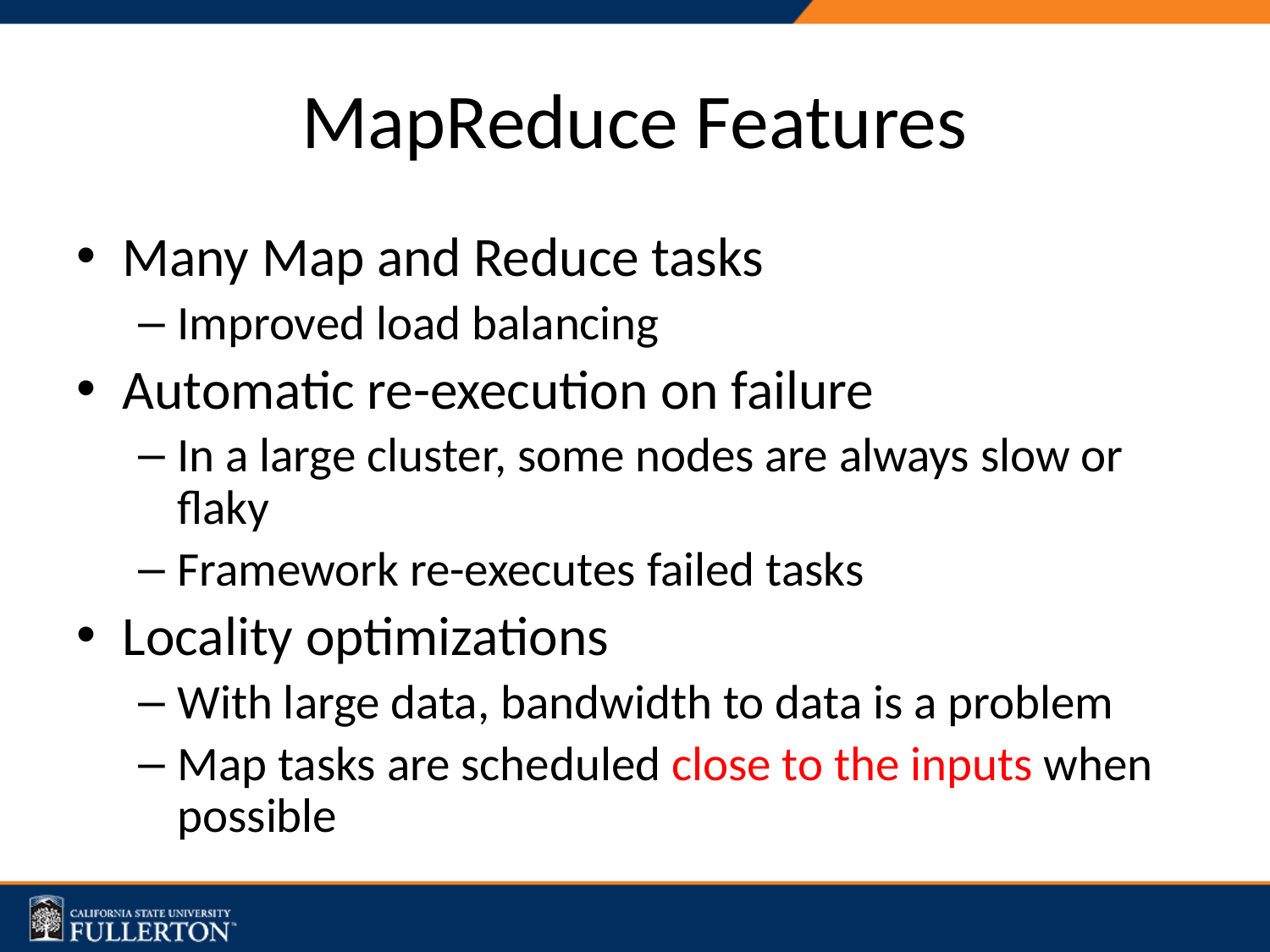

# MapReduce Features
Many Map and Reduce tasks
Improved load balancing
Automatic re-execution on failure
In a large cluster, some nodes are always slow or flaky
Framework re-executes failed tasks
Locality optimizations
With large data, bandwidth to data is a problem
Map tasks are scheduled close to the inputs when possible